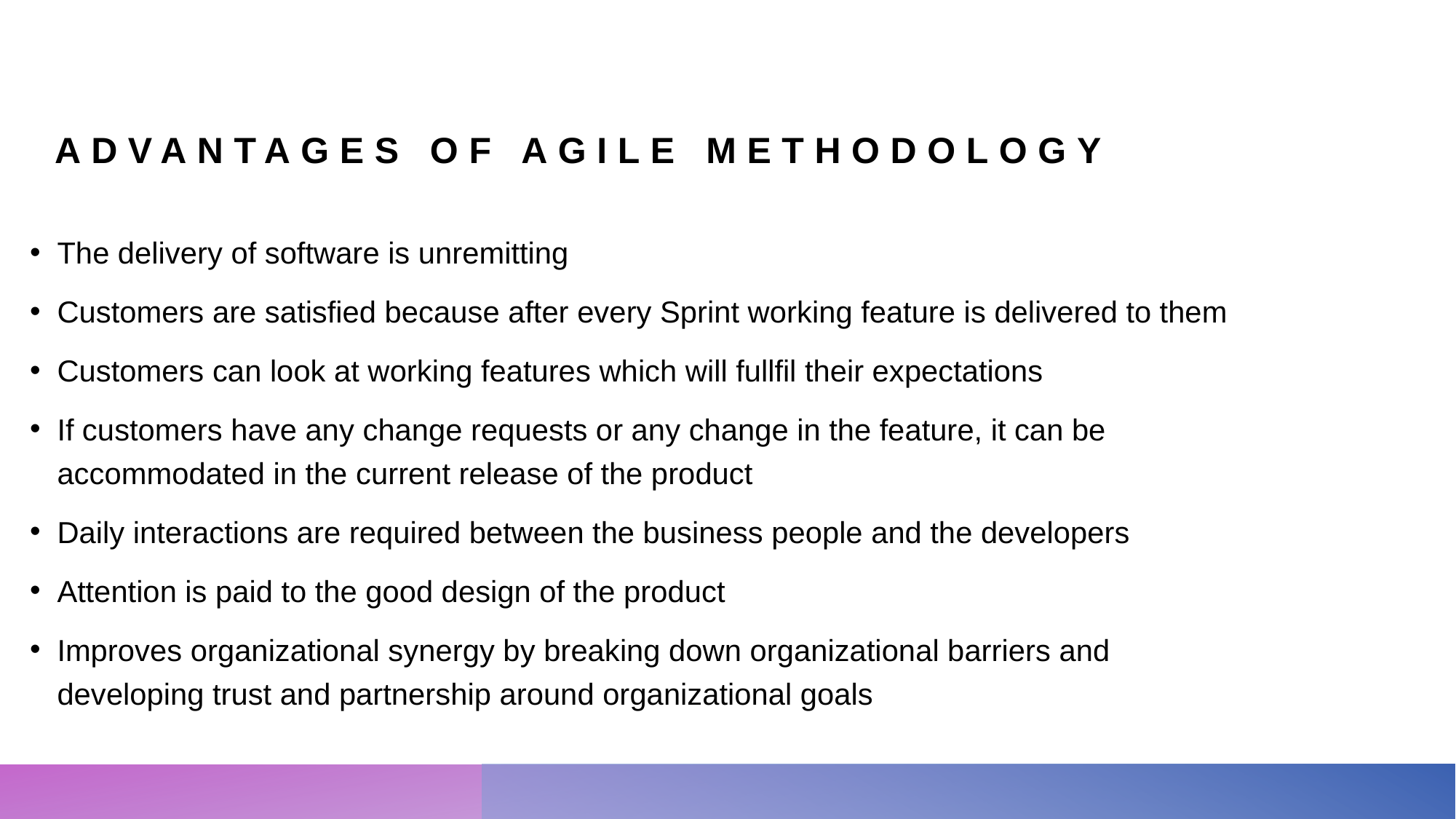

# Advantages of Agile methodology
The delivery of software is unremitting
Customers are satisfied because after every Sprint working feature is delivered to them
Customers can look at working features which will fullfil their expectations
If customers have any change requests or any change in the feature, it can be accommodated in the current release of the product
Daily interactions are required between the business people and the developers
Attention is paid to the good design of the product
Improves organizational synergy by breaking down organizational barriers and developing trust and partnership around organizational goals